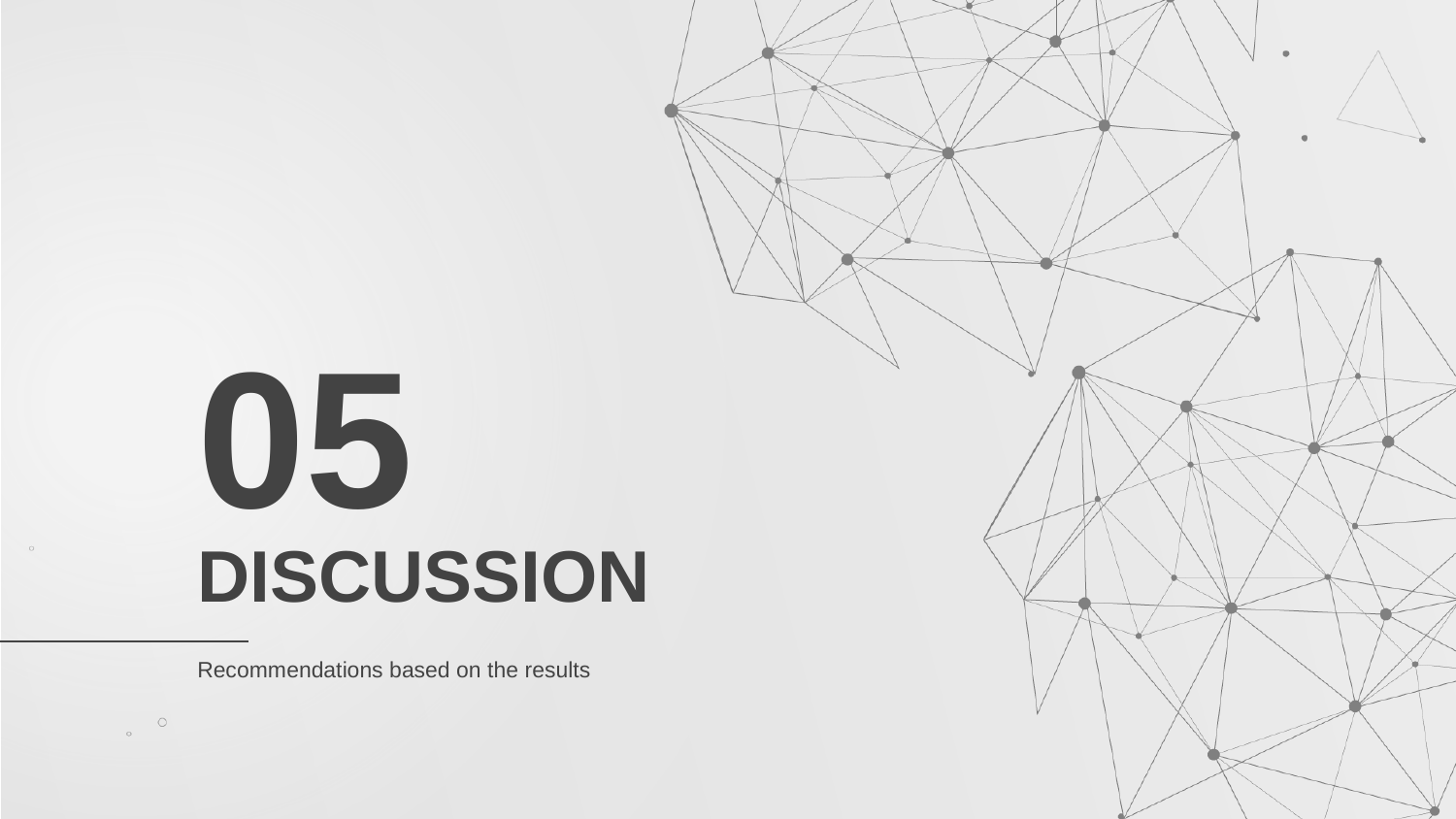

05
# DISCUSSION
Recommendations based on the results